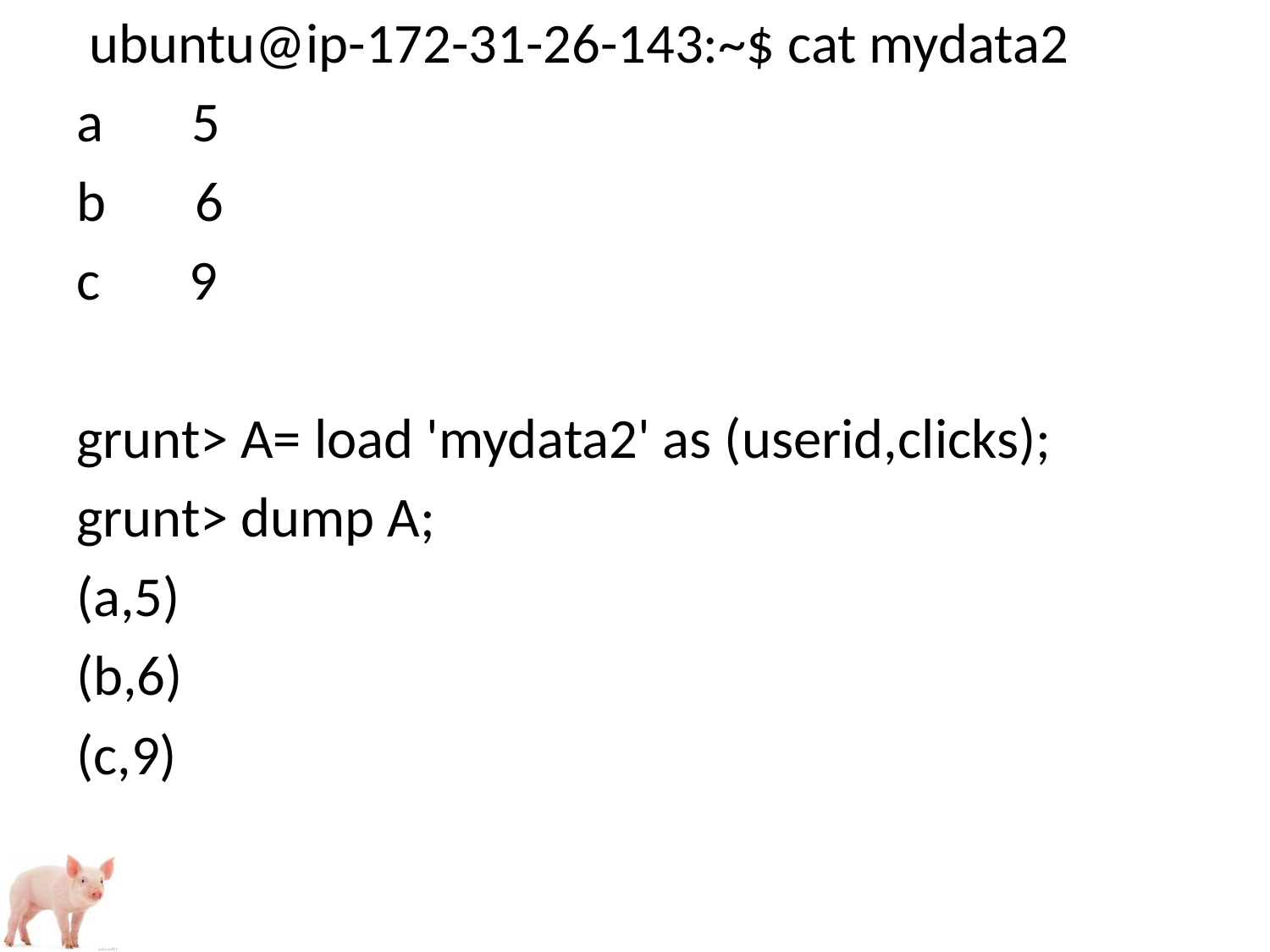

ubuntu@ip-172-31-26-143:~$ cat mydata2
a       5
b       6
c       9

grunt> A= load 'mydata2' as (userid,clicks);
grunt> dump A;
(a,5)
(b,6)
(c,9)